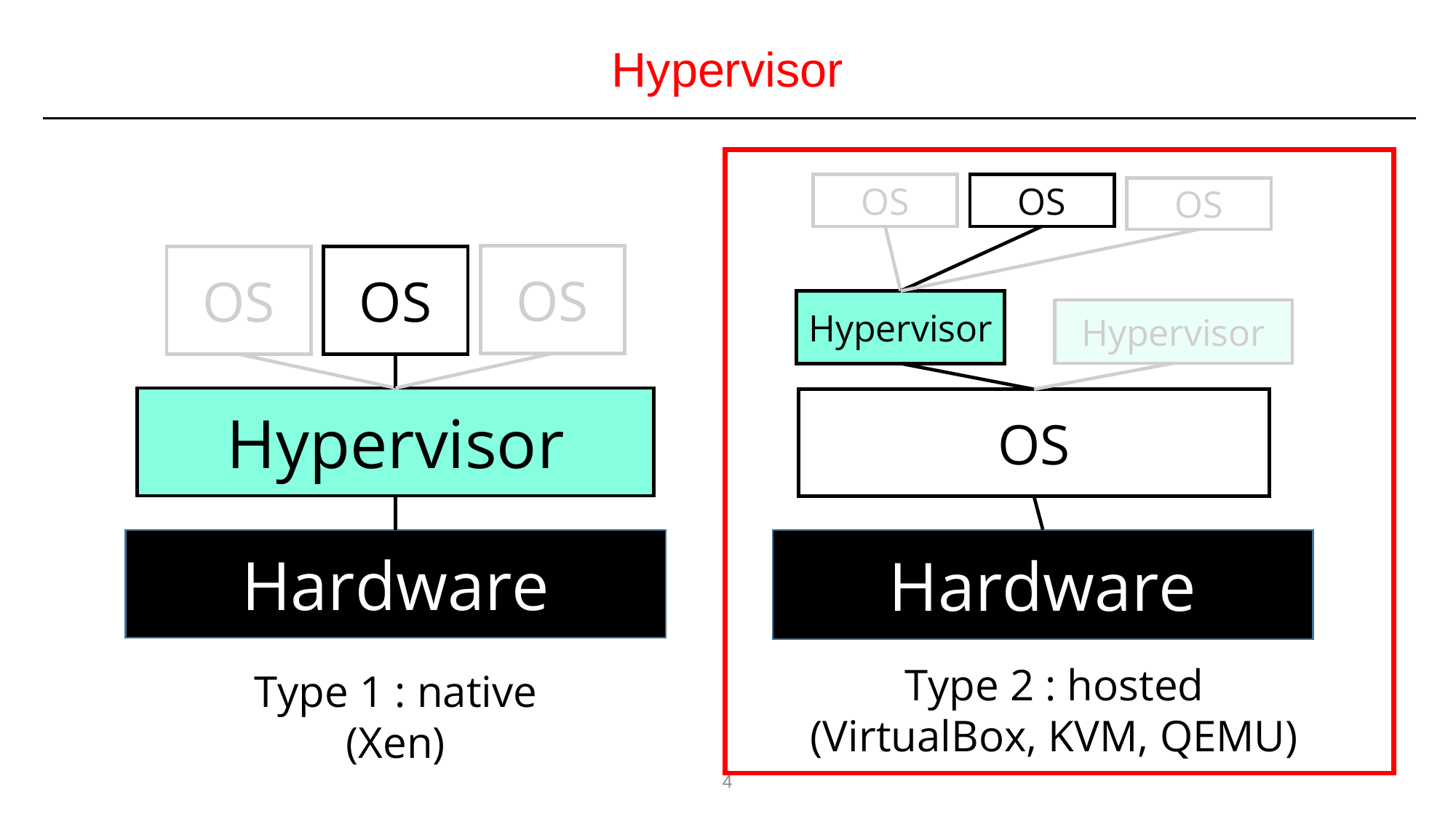

Hypervisor

OS
OS
OS
OS
OS
OS
Hypervisor
Hypervisor
Hypervisor
OS
Hardware
Hardware
Type 2 : hosted
(VirtualBox, KVM, QEMU)
Type 1 : native
(Xen)
4